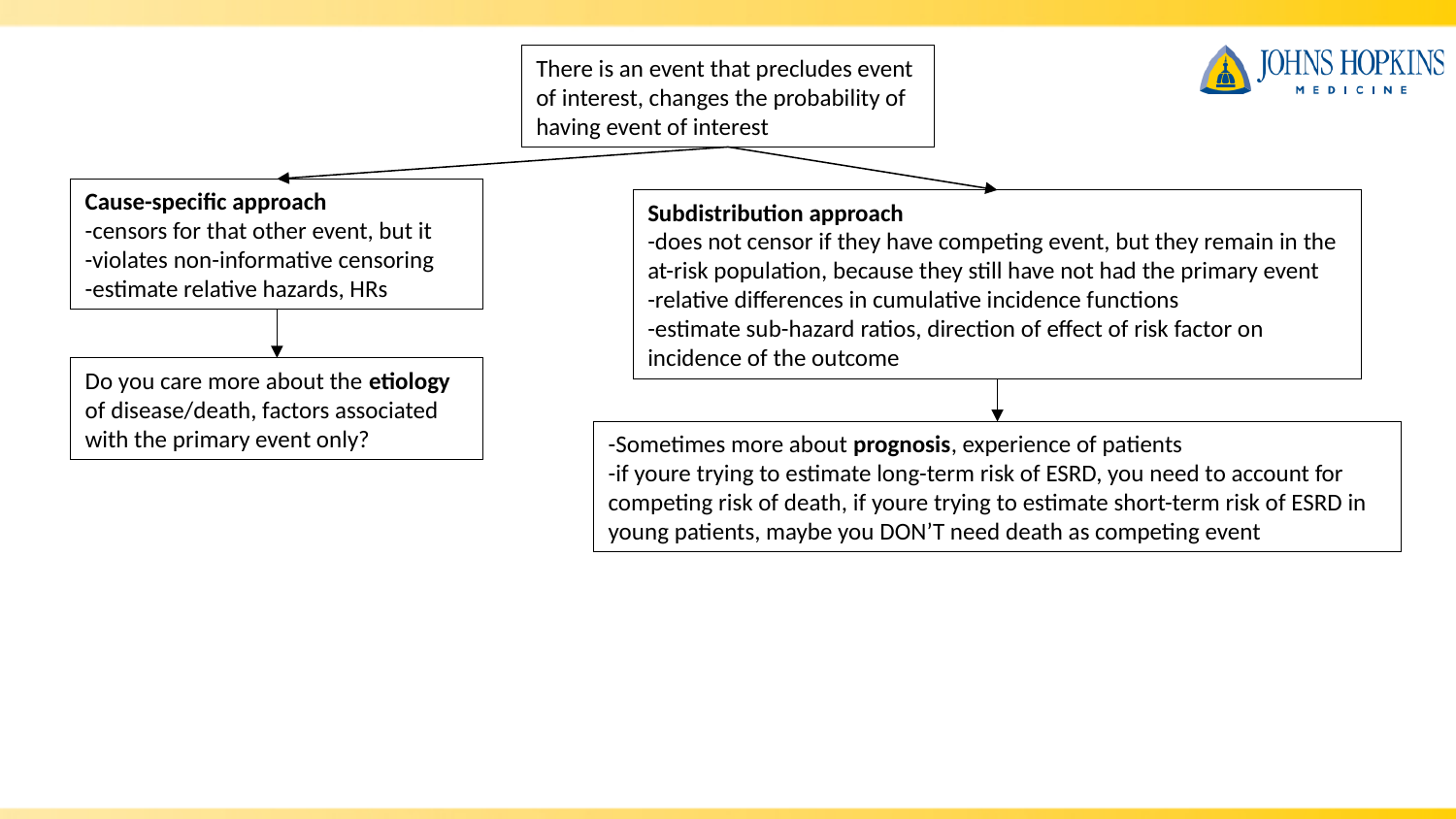

There is an event that precludes event of interest, changes the probability of having event of interest
Cause-specific approach
-censors for that other event, but it
-violates non-informative censoring
-estimate relative hazards, HRs
Subdistribution approach
-does not censor if they have competing event, but they remain in the at-risk population, because they still have not had the primary event
-relative differences in cumulative incidence functions
-estimate sub-hazard ratios, direction of effect of risk factor on incidence of the outcome
Do you care more about the etiology of disease/death, factors associated with the primary event only?
-Sometimes more about prognosis, experience of patients
-if youre trying to estimate long-term risk of ESRD, you need to account for competing risk of death, if youre trying to estimate short-term risk of ESRD in young patients, maybe you DON’T need death as competing event